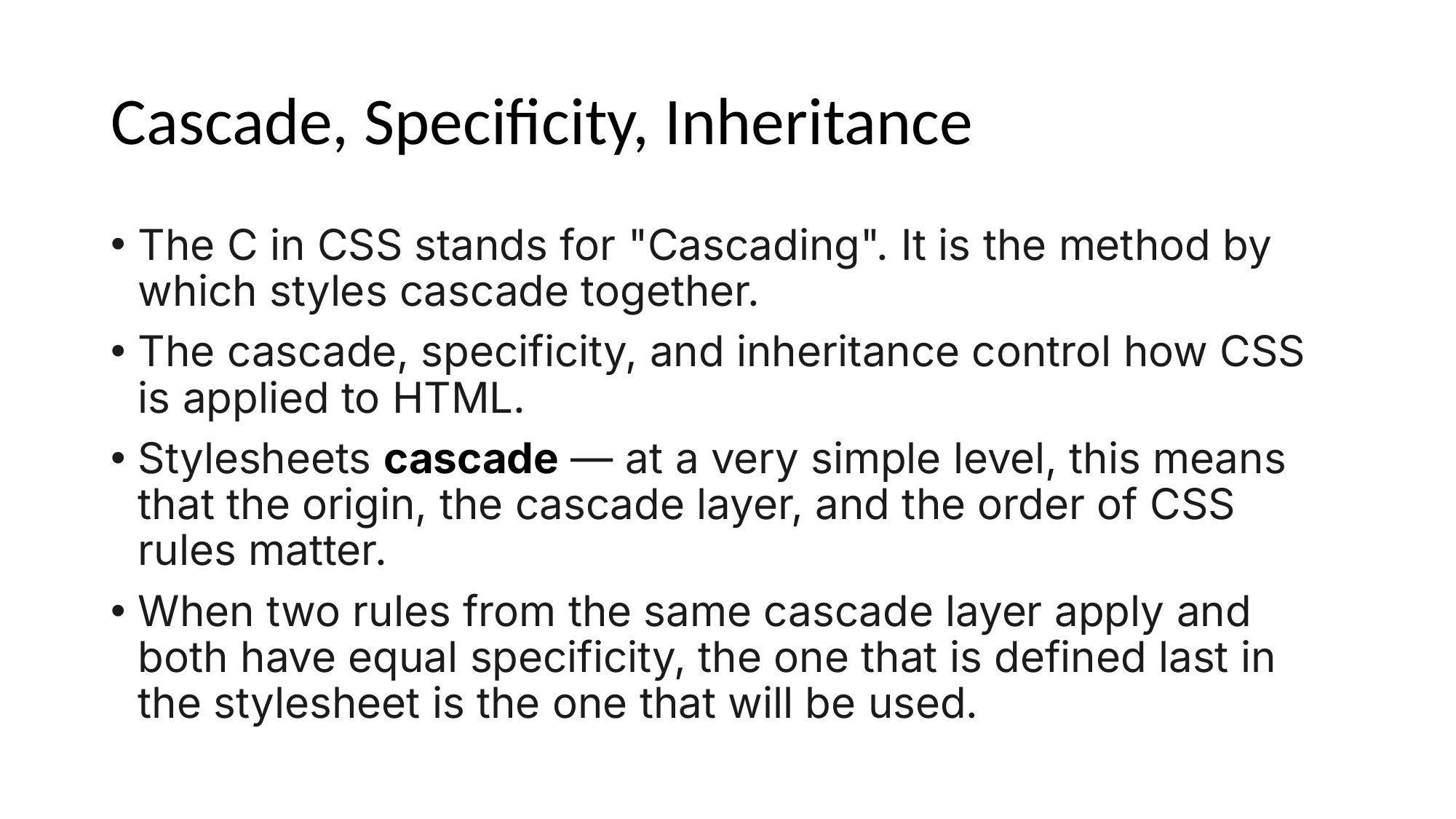

# Cascade, Specificity, Inheritance
The C in CSS stands for "Cascading". It is the method by which styles cascade together.
The cascade, specificity, and inheritance control how CSS is applied to HTML.
Stylesheets cascade — at a very simple level, this means that the origin, the cascade layer, and the order of CSS rules matter.
When two rules from the same cascade layer apply and both have equal specificity, the one that is defined last in the stylesheet is the one that will be used.